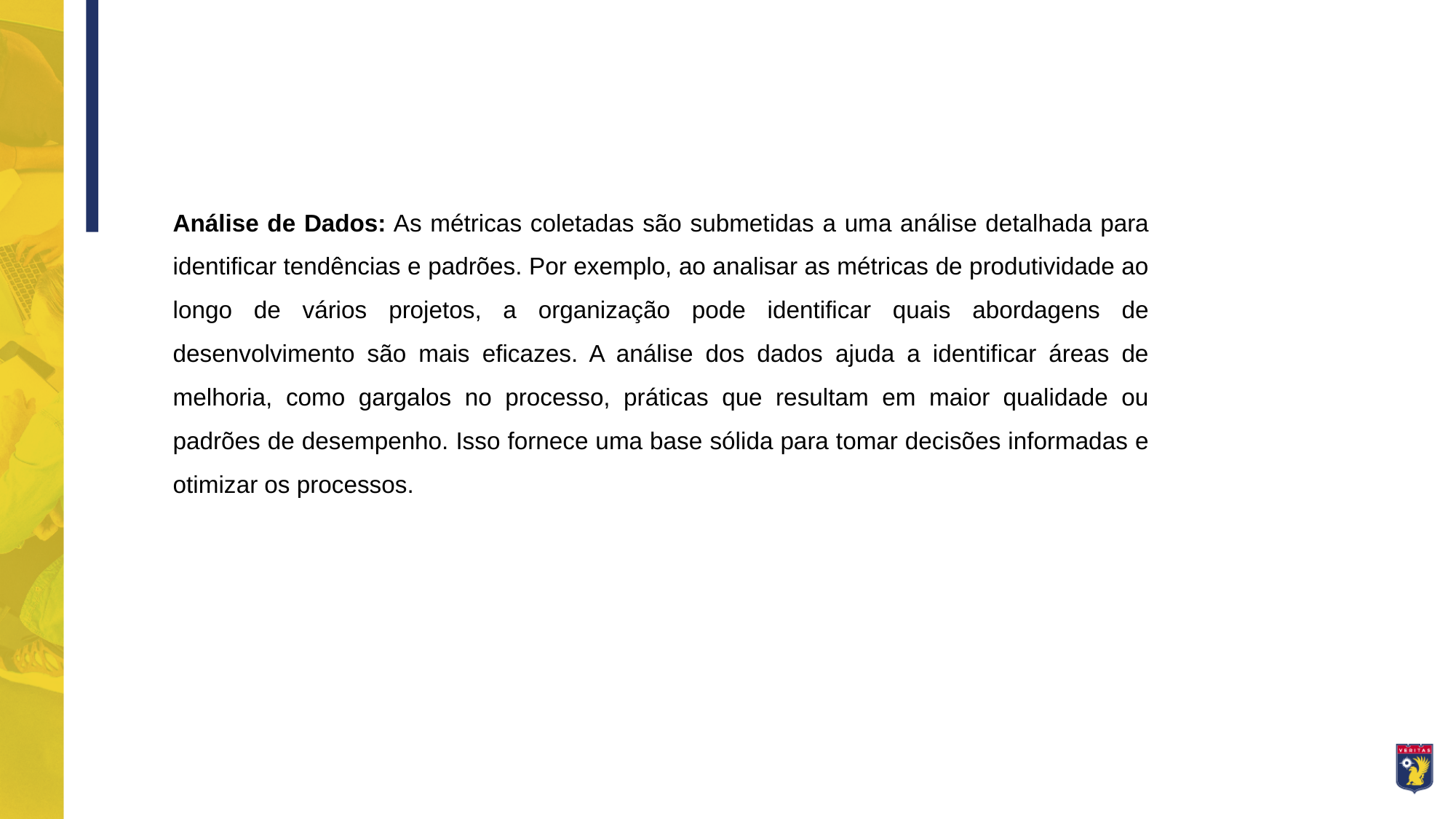

Análise de Dados: As métricas coletadas são submetidas a uma análise detalhada para identificar tendências e padrões. Por exemplo, ao analisar as métricas de produtividade ao longo de vários projetos, a organização pode identificar quais abordagens de desenvolvimento são mais eficazes. A análise dos dados ajuda a identificar áreas de melhoria, como gargalos no processo, práticas que resultam em maior qualidade ou padrões de desempenho. Isso fornece uma base sólida para tomar decisões informadas e otimizar os processos.